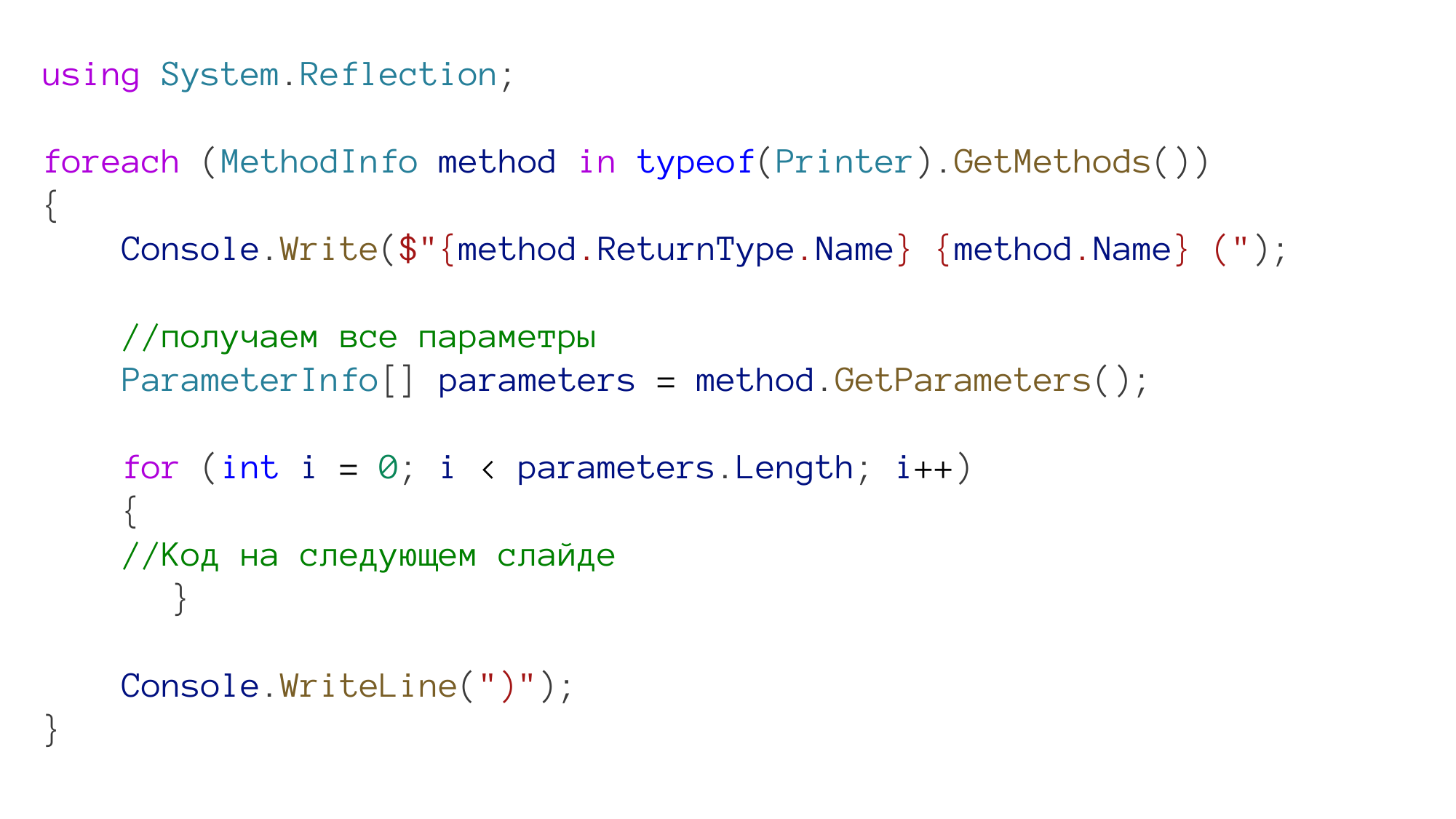

using System.Reflection;

foreach (MethodInfo method in typeof(Printer).GetMethods())
{
    Console.Write($"{method.ReturnType.Name} {method.Name} (");

    //получаем все параметры
    ParameterInfo[] parameters = method.GetParameters();

    for (int i = 0; i < parameters.Length; i++)
    {
    //Код на следующем слайде
	 }

    Console.WriteLine(")");
}